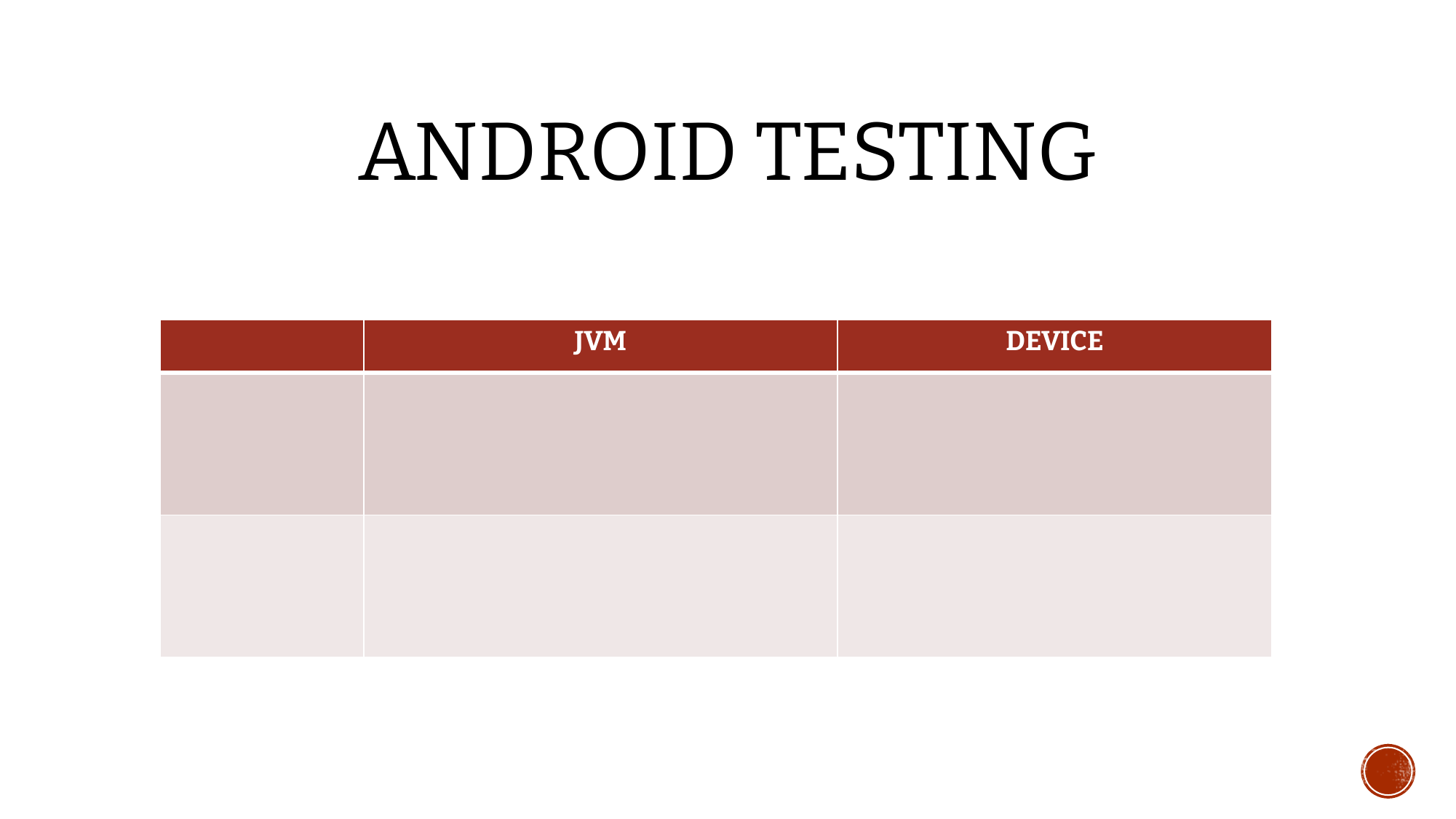

# Android testing
|  | JVM | DEVICE |
| --- | --- | --- |
|  |  |  |
|  |  |  |